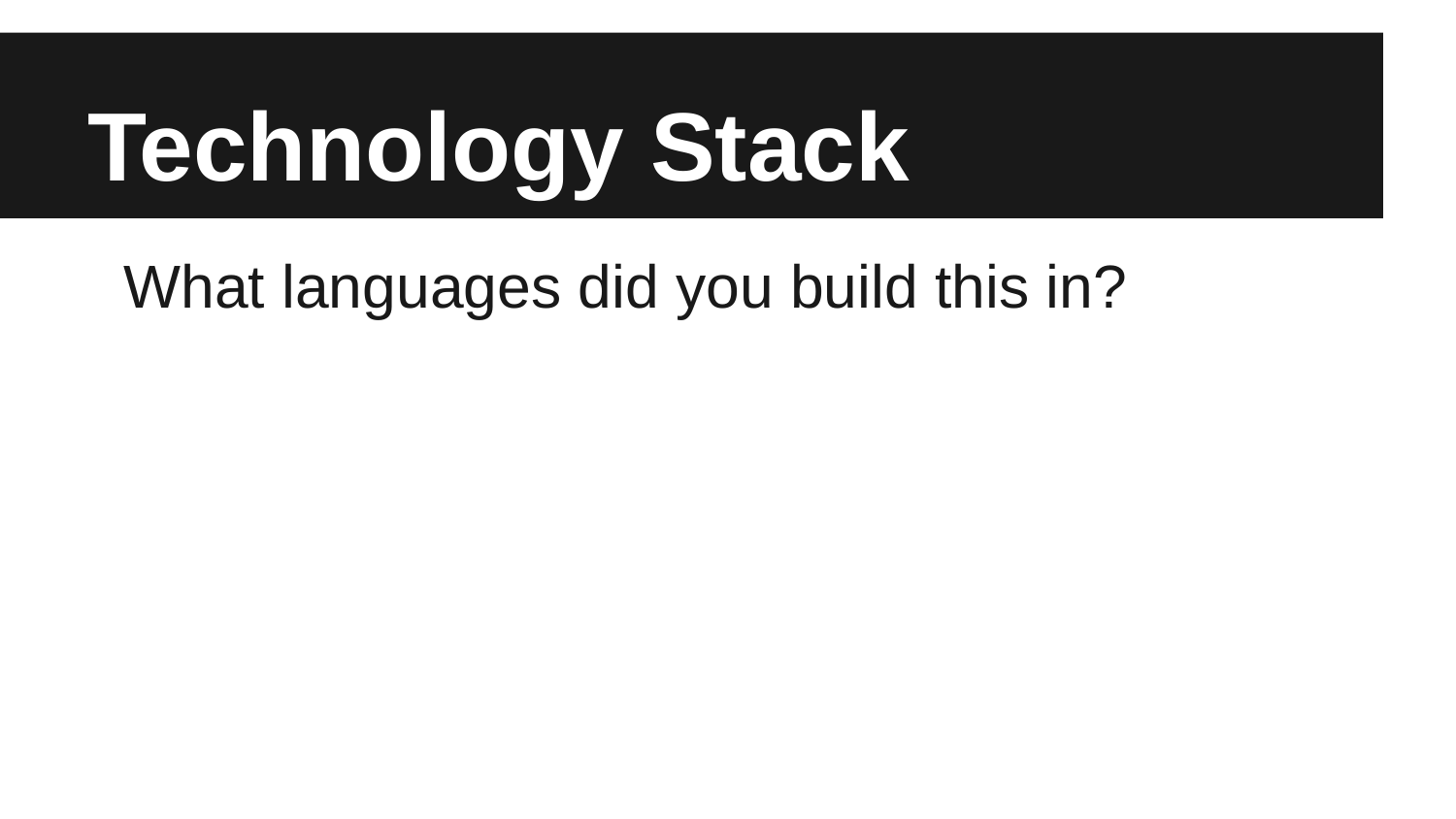

# Technology Stack
What languages did you build this in?